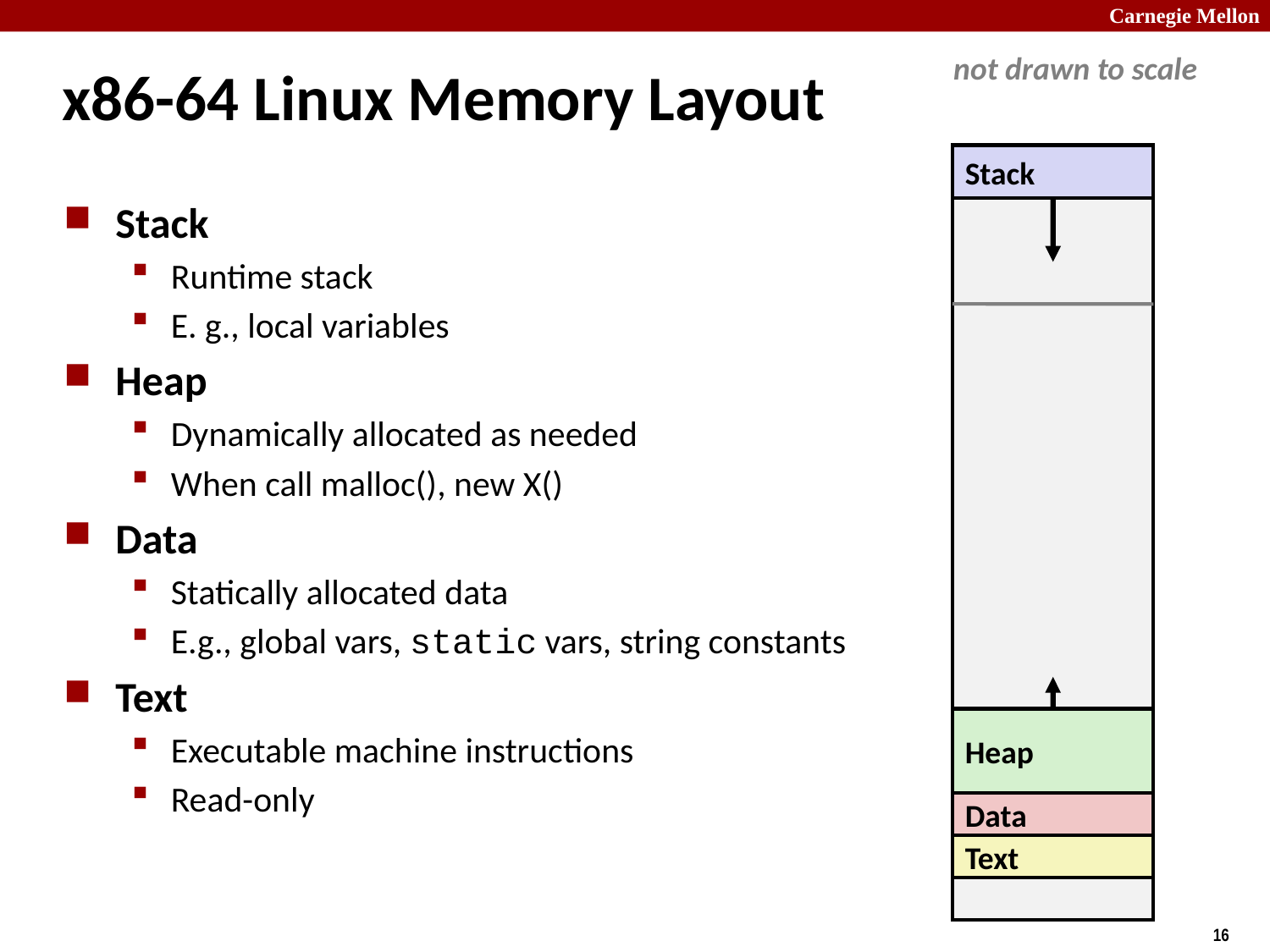

# x86-64 Linux Memory Layout
not drawn to scale

Stack
Stack
Runtime stack
E. g., local variables
Heap
Dynamically allocated as needed
When call malloc(), new X()
Data
Statically allocated data
E.g., global vars, static vars, string constants
Text
Executable machine instructions
Read-only

Heap
Data
Text